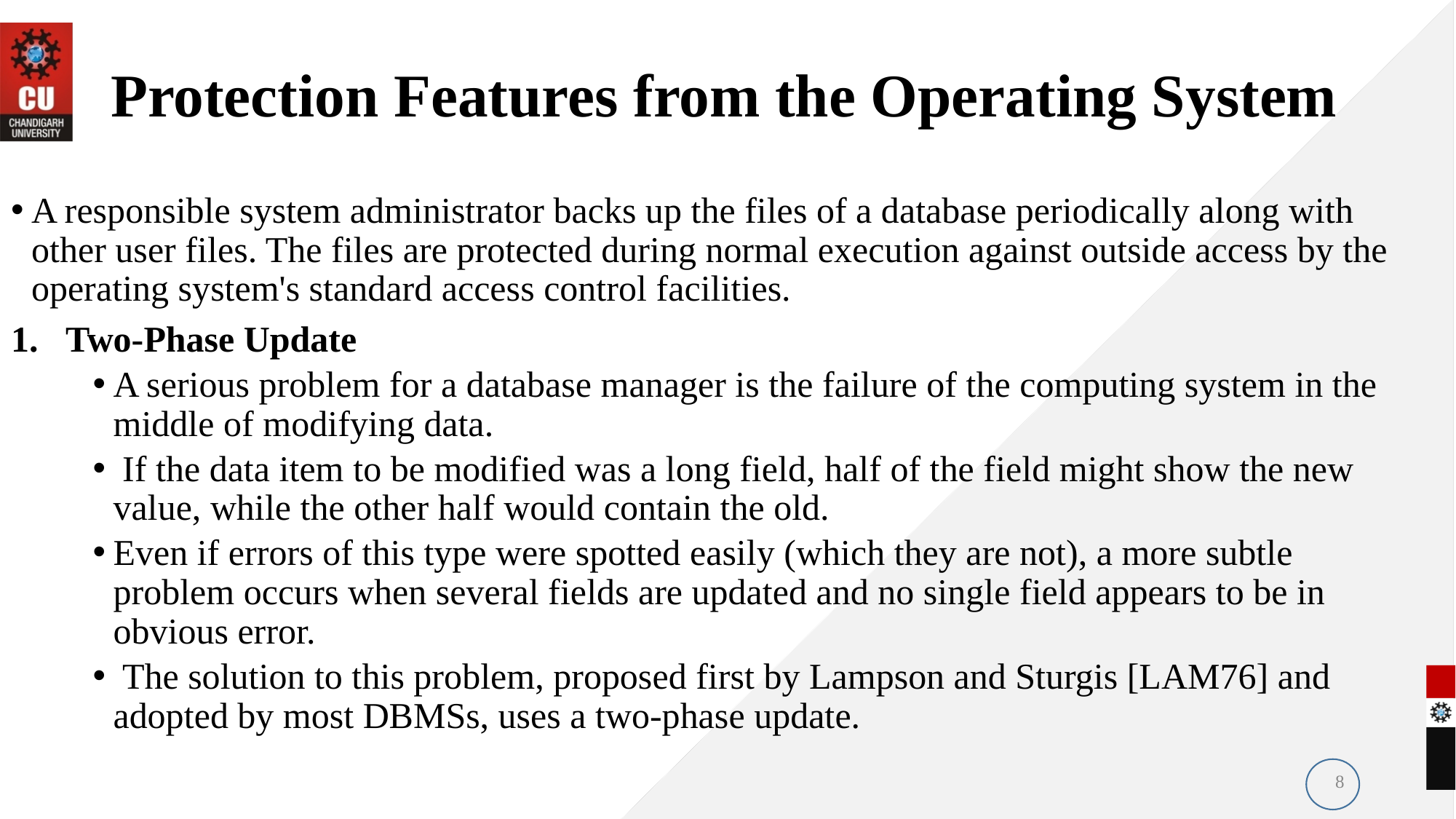

# Protection Features from the Operating System
A responsible system administrator backs up the files of a database periodically along with other user files. The files are protected during normal execution against outside access by the operating system's standard access control facilities.
Two-Phase Update
A serious problem for a database manager is the failure of the computing system in the middle of modifying data.
 If the data item to be modified was a long field, half of the field might show the new value, while the other half would contain the old.
Even if errors of this type were spotted easily (which they are not), a more subtle problem occurs when several fields are updated and no single field appears to be in obvious error.
 The solution to this problem, proposed first by Lampson and Sturgis [LAM76] and adopted by most DBMSs, uses a two-phase update.

8